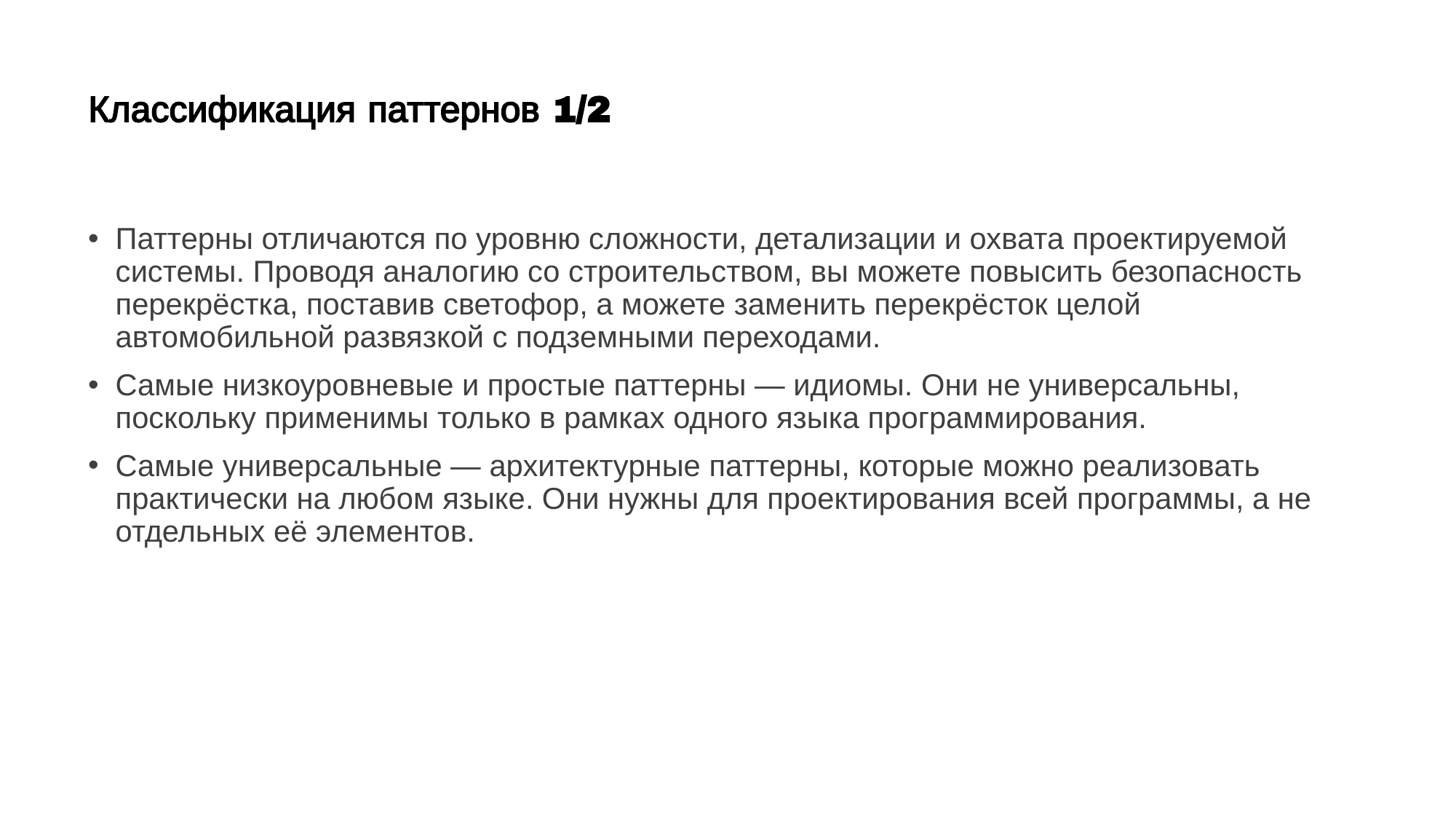

# Классификация паттернов 1/2
Паттерны отличаются по уровню сложности, детализации и охвата проектируемой системы. Проводя аналогию со строительством, вы можете повысить безопасность перекрёстка, поставив светофор, а можете заменить перекрёсток целой автомобильной развязкой с подземными переходами.
Самые низкоуровневые и простые паттерны — идиомы. Они не универсальны, поскольку применимы только в рамках одного языка программирования.
Самые универсальные — архитектурные паттерны, которые можно реализовать практически на любом языке. Они нужны для проектирования всей программы, а не отдельных её элементов.